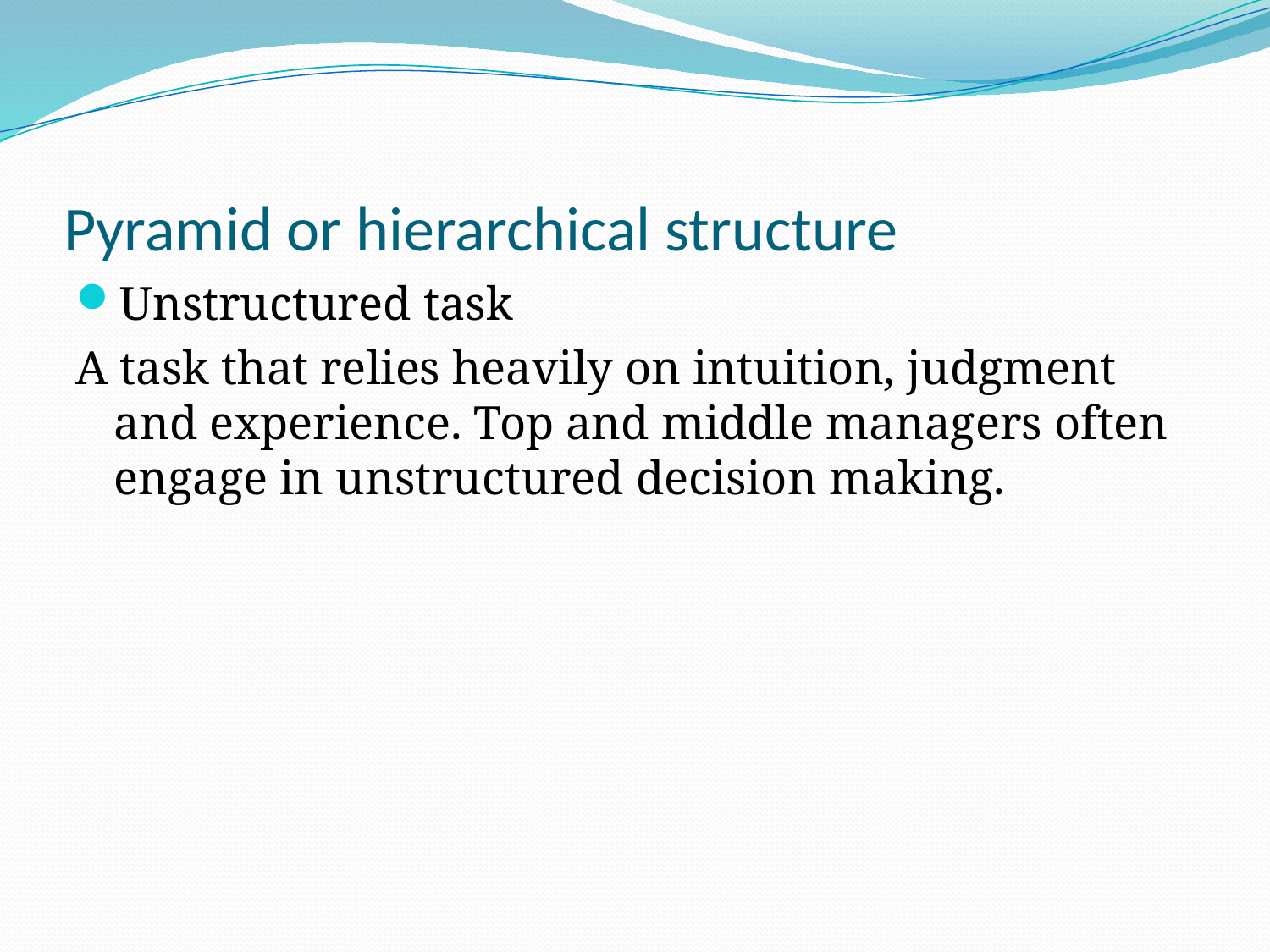

# Pyramid or hierarchical structure
Unstructured task
A task that relies heavily on intuition, judgment and experience. Top and middle managers often engage in unstructured decision making.